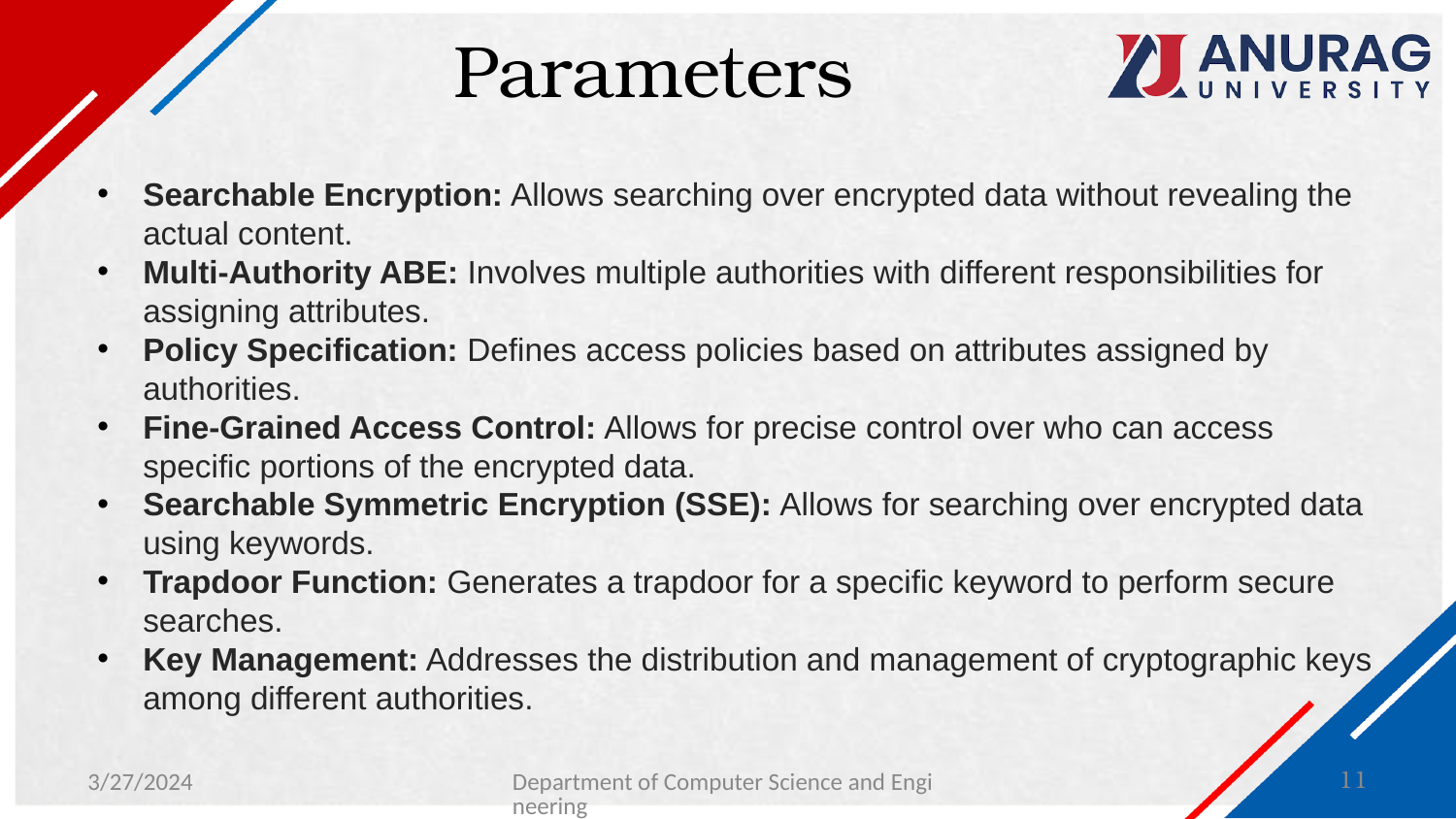

# Parameters
Searchable Encryption: Allows searching over encrypted data without revealing the actual content.
Multi-Authority ABE: Involves multiple authorities with different responsibilities for assigning attributes.
Policy Specification: Defines access policies based on attributes assigned by authorities.
Fine-Grained Access Control: Allows for precise control over who can access specific portions of the encrypted data.
Searchable Symmetric Encryption (SSE): Allows for searching over encrypted data using keywords.
Trapdoor Function: Generates a trapdoor for a specific keyword to perform secure searches.
Key Management: Addresses the distribution and management of cryptographic keys among different authorities.

3/27/2024
Department of Computer Science and Engineering
11